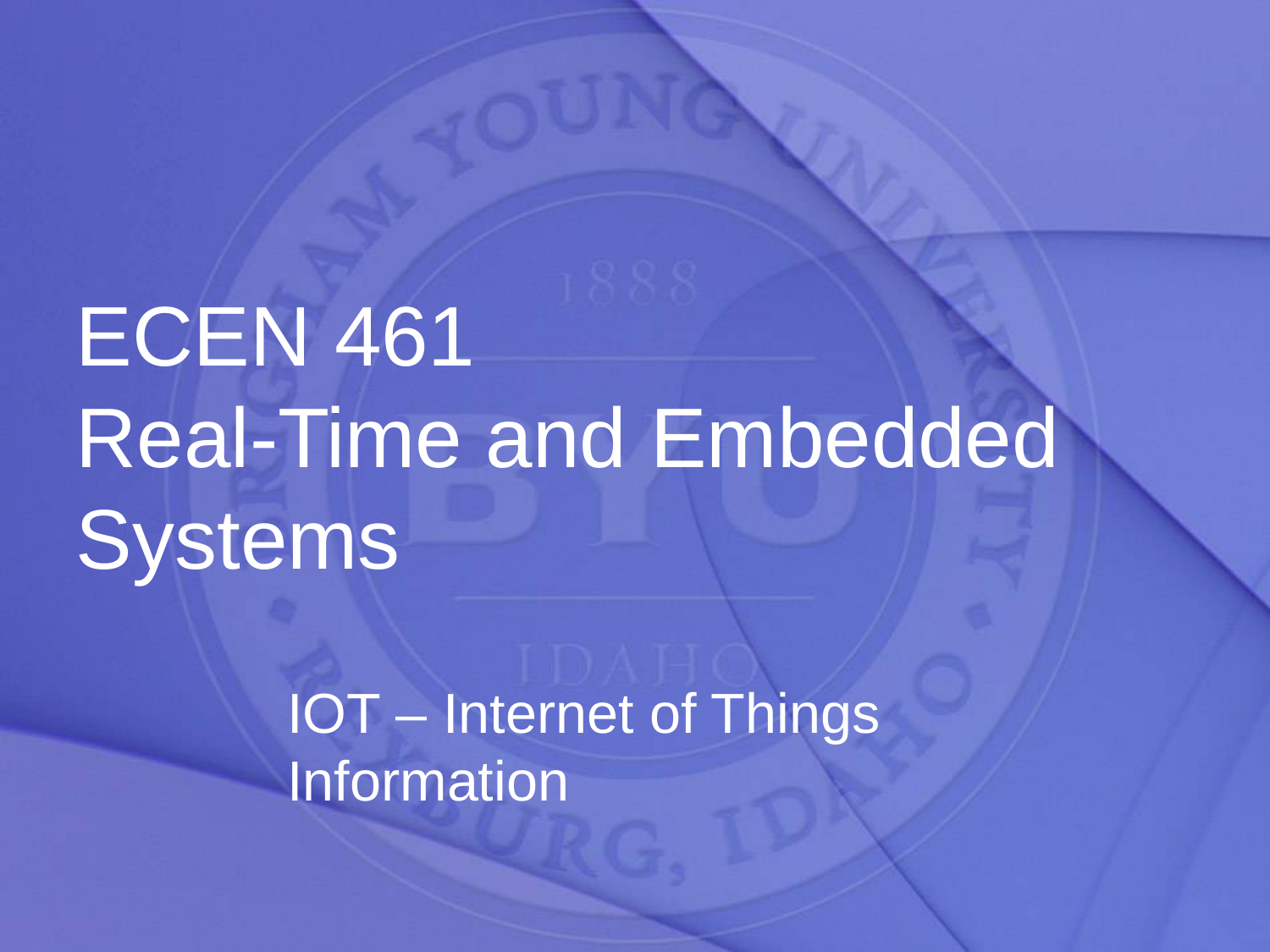

ECEN 461
Real-Time and Embedded Systems
IOT – Internet of Things
Information